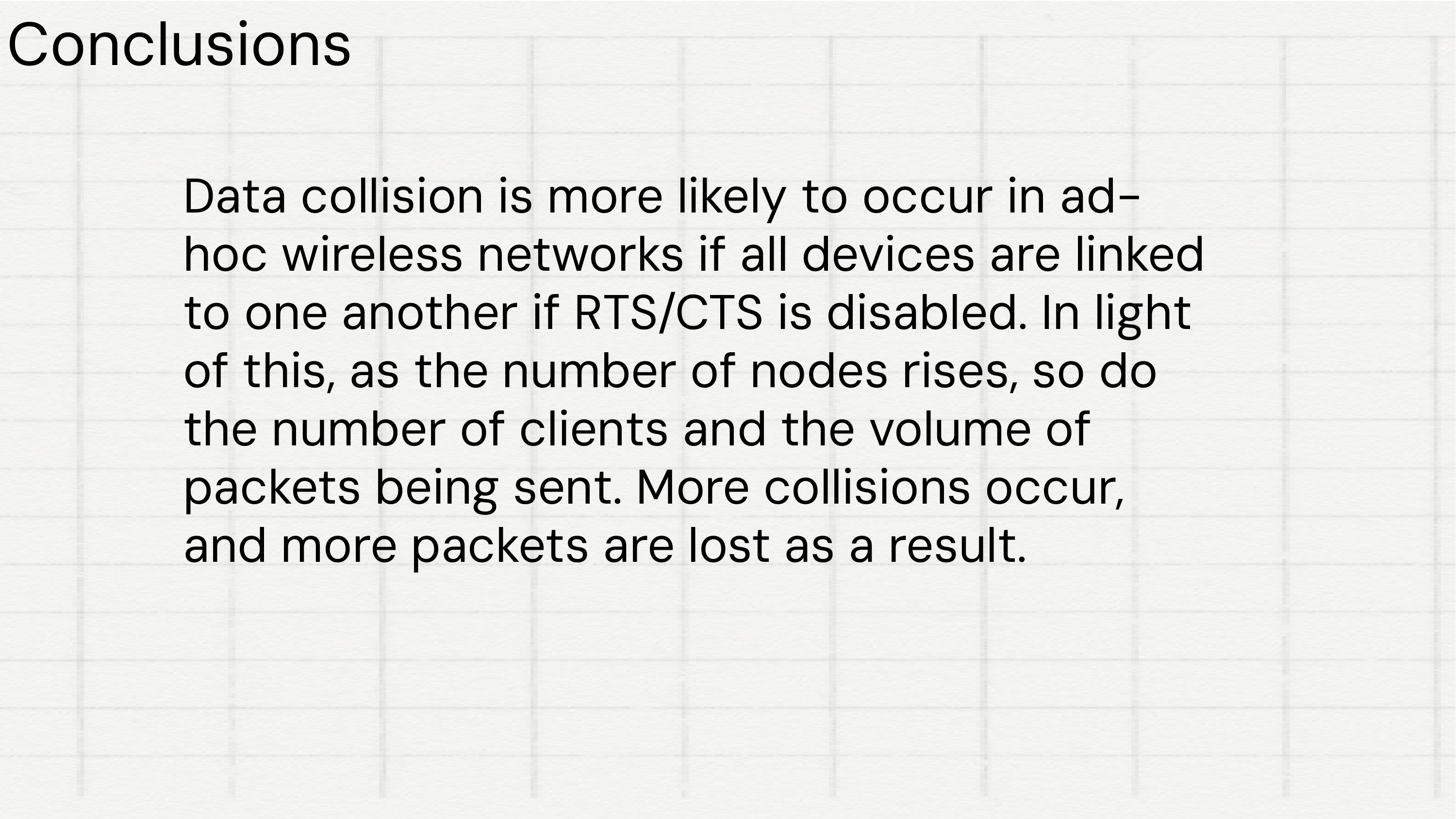

Conclusions
Data collision is more likely to occur in ad-hoc wireless networks if all devices are linked to one another if RTS/CTS is disabled. In light of this, as the number of nodes rises, so do the number of clients and the volume of packets being sent. More collisions occur, and more packets are lost as a result.